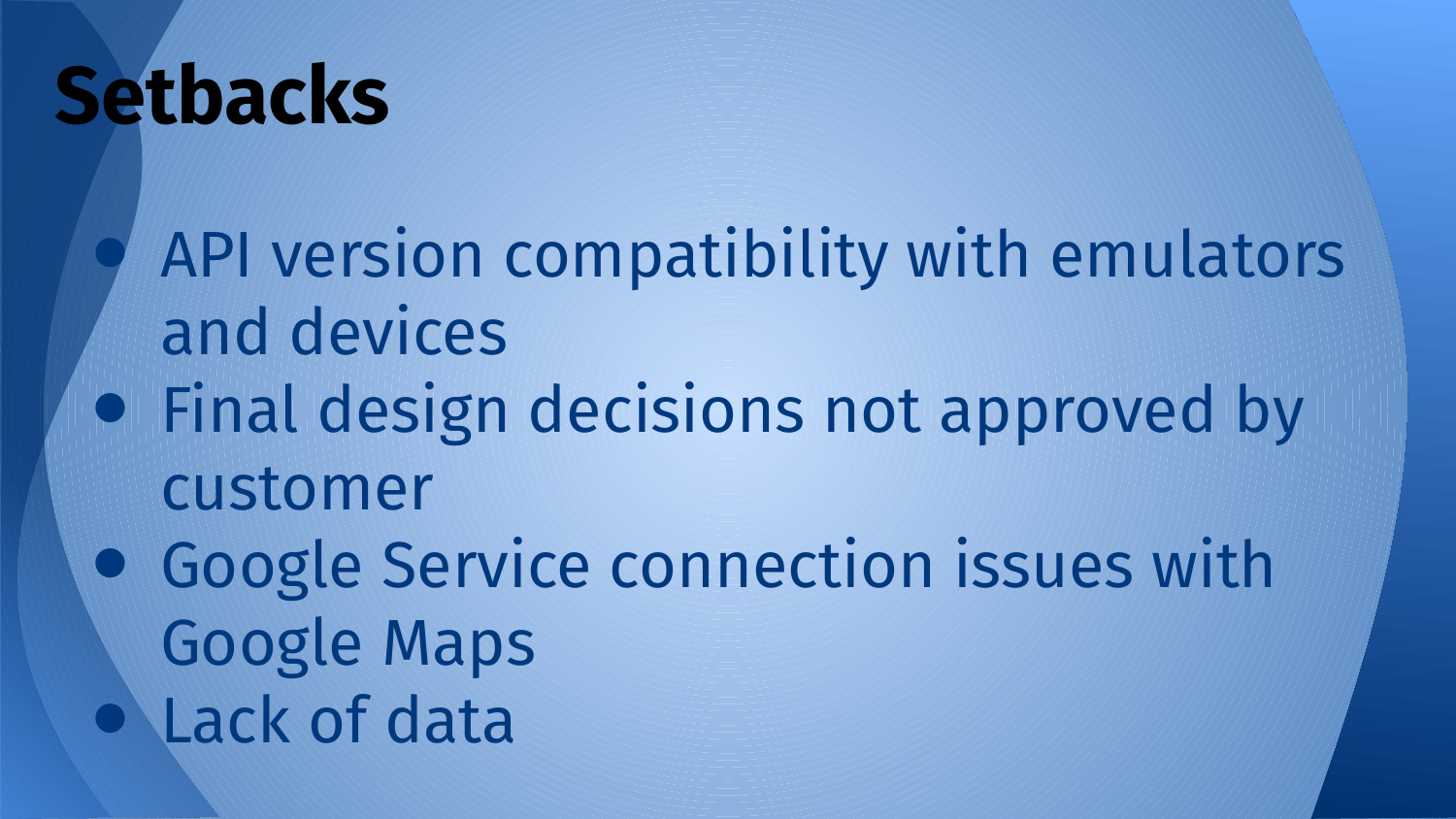

# Setbacks
API version compatibility with emulators and devices
Final design decisions not approved by customer
Google Service connection issues with Google Maps
Lack of data